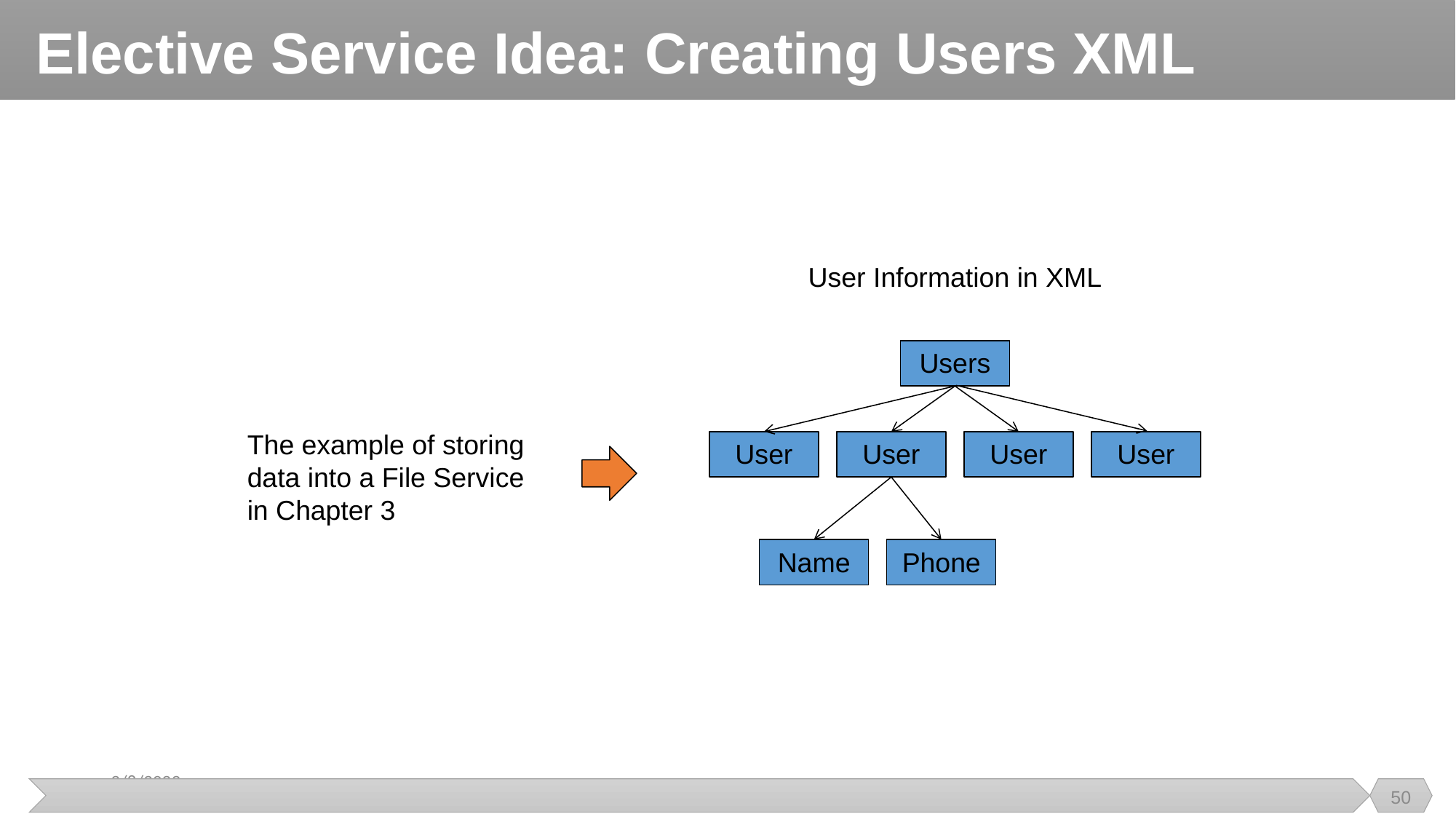

# Elective Service Idea: Creating Users XML
User Information in XML
Users
The example of storing data into a File Service in Chapter 3
User
User
User
User

Name
Phone
50